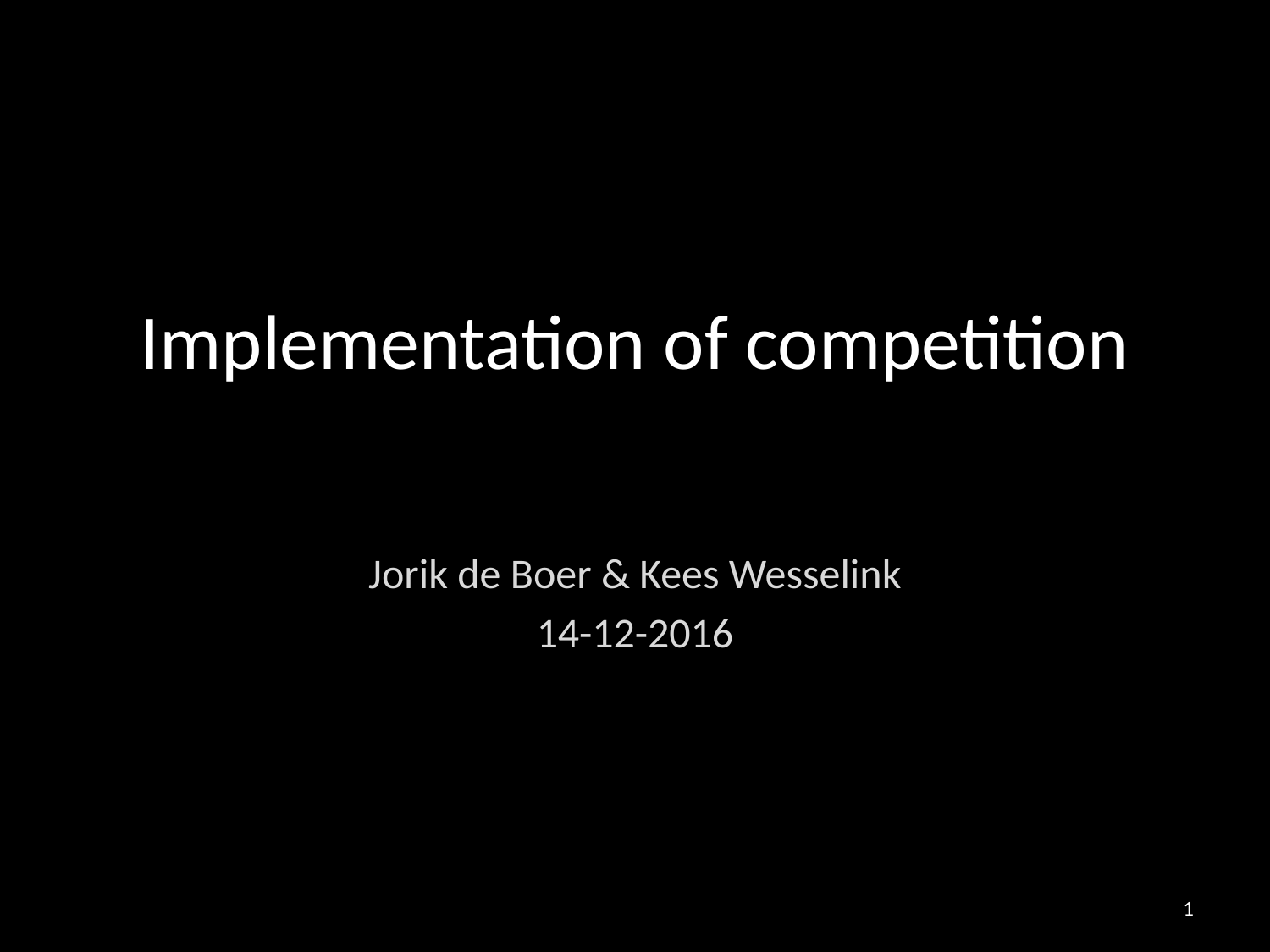

# Implementation of competition
Jorik de Boer & Kees Wesselink
14-12-2016
1